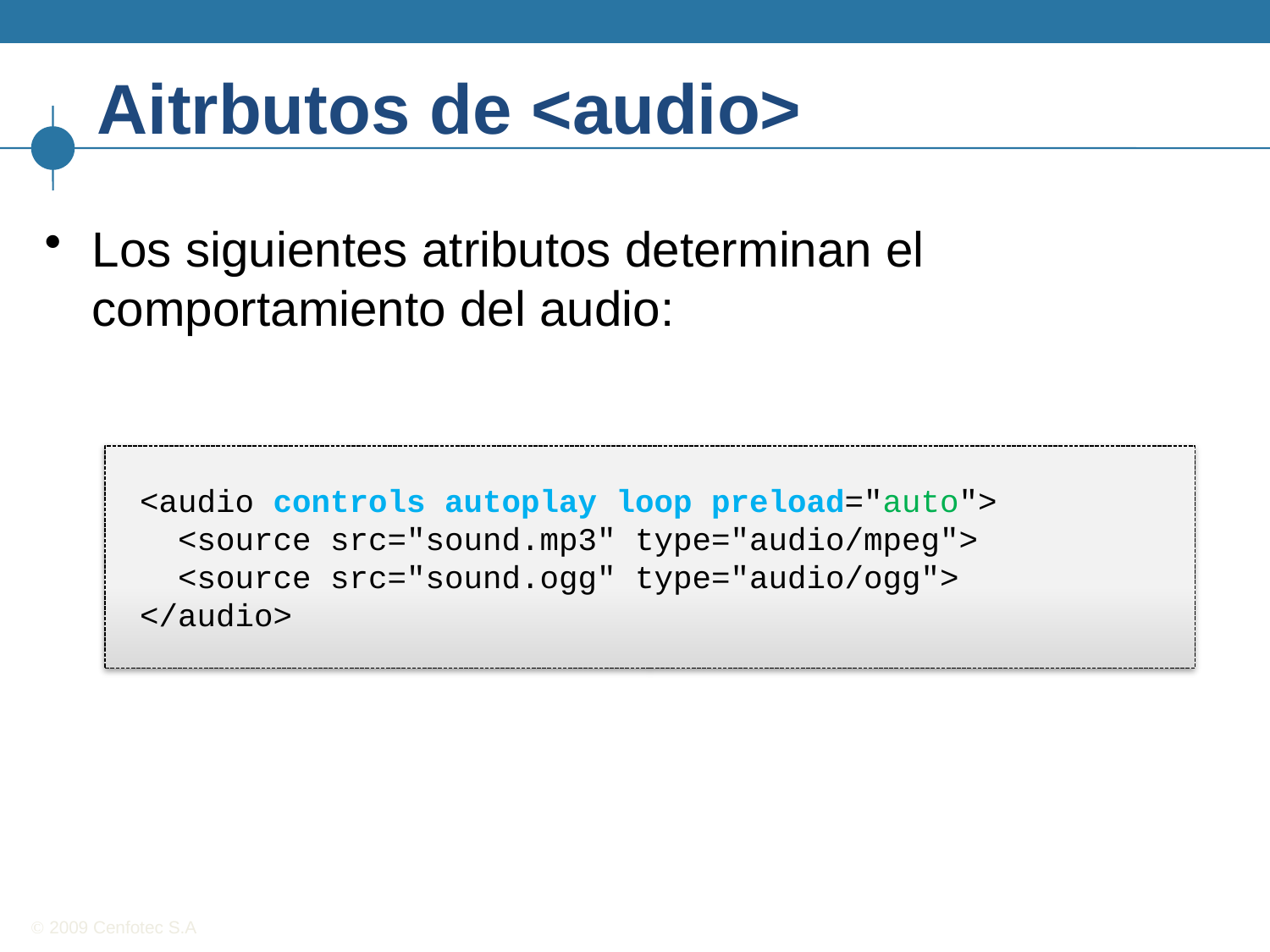

# Aitrbutos de <audio>
Los siguientes atributos determinan el comportamiento del audio:
<audio controls autoplay loop preload="auto">
  <source src="sound.mp3" type="audio/mpeg">
  <source src="sound.ogg" type="audio/ogg">
</audio>